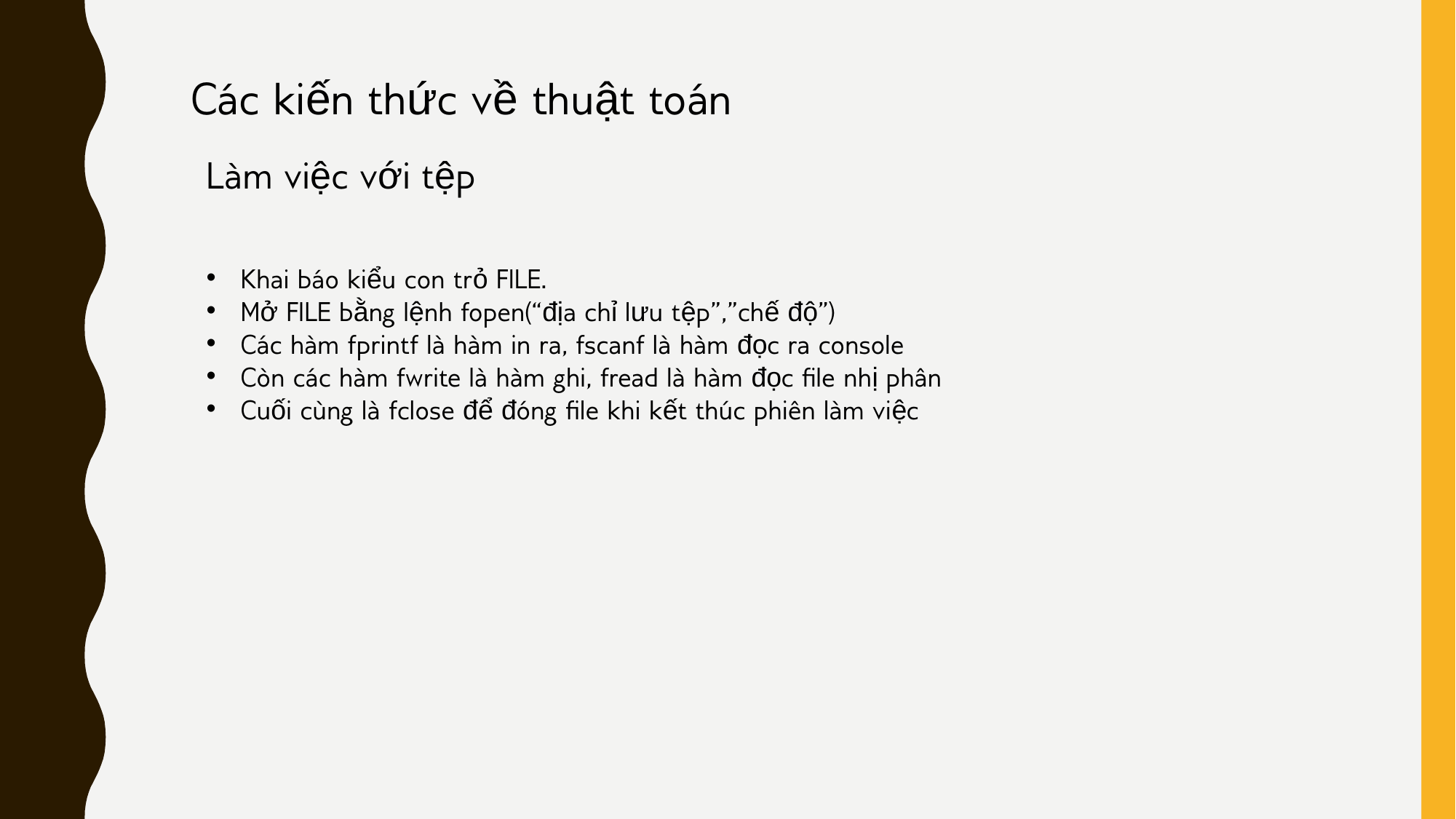

Các kiến thức về thuật toán
Làm việc với tệp
Khai báo kiểu con trỏ FILE.
Mở FILE bằng lệnh fopen(“địa chỉ lưu tệp”,”chế độ”)
Các hàm fprintf là hàm in ra, fscanf là hàm đọc ra console
Còn các hàm fwrite là hàm ghi, fread là hàm đọc file nhị phân
Cuối cùng là fclose để đóng file khi kết thúc phiên làm việc